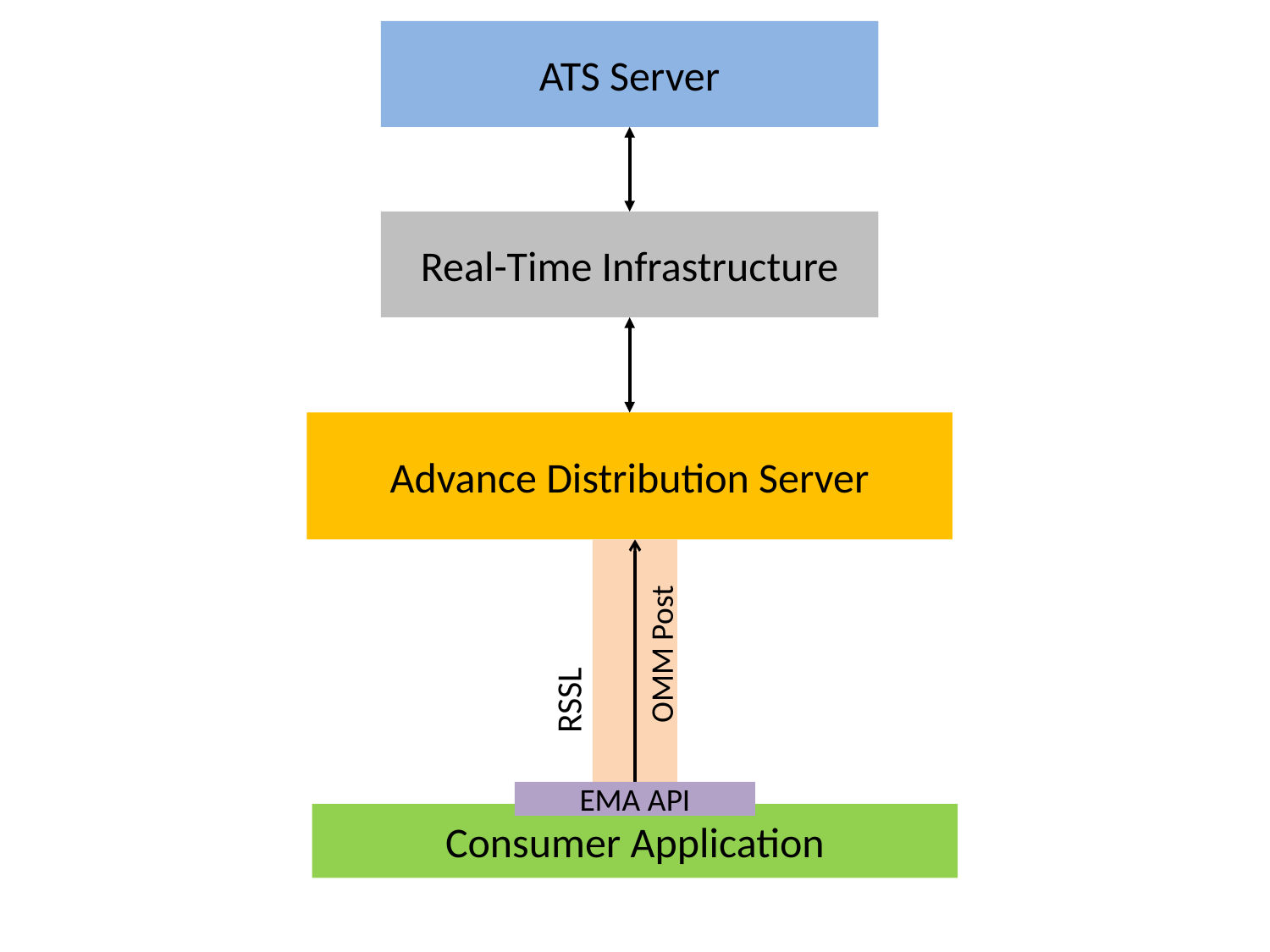

ATS Server
Real-Time Infrastructure
Advance Distribution Server

RSSL
OMM Post
EMA API
Consumer Application